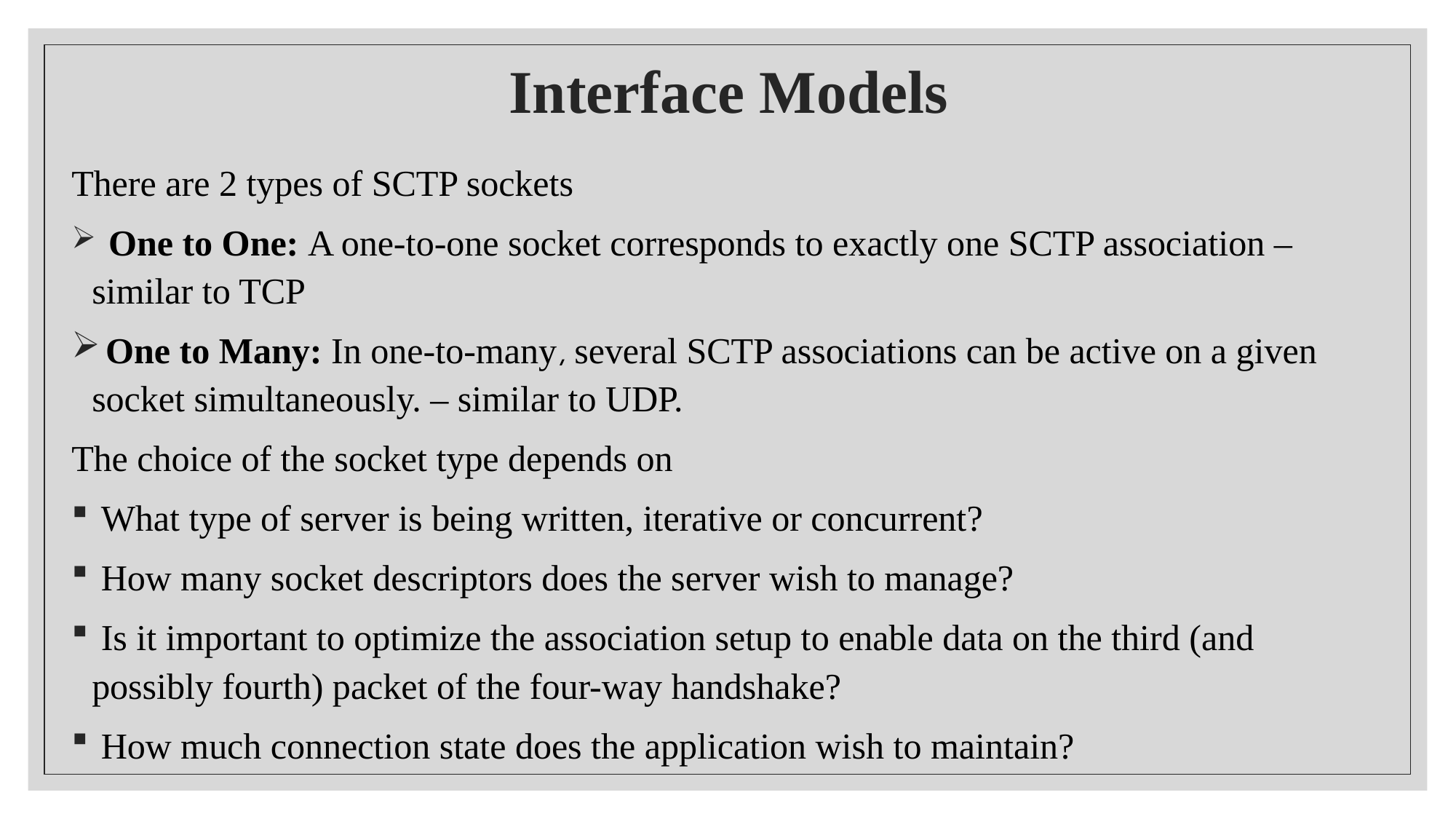

# Interface Models
There are 2 types of SCTP sockets
  One to One: A one-to-one socket corresponds to exactly one SCTP association – similar to TCP
 One to Many: In one-to-many, several SCTP associations can be active on a given socket simultaneously. – similar to UDP.
The choice of the socket type depends on
 What type of server is being written, iterative or concurrent?
 How many socket descriptors does the server wish to manage?
 Is it important to optimize the association setup to enable data on the third (and possibly fourth) packet of the four-way handshake?
 How much connection state does the application wish to maintain?